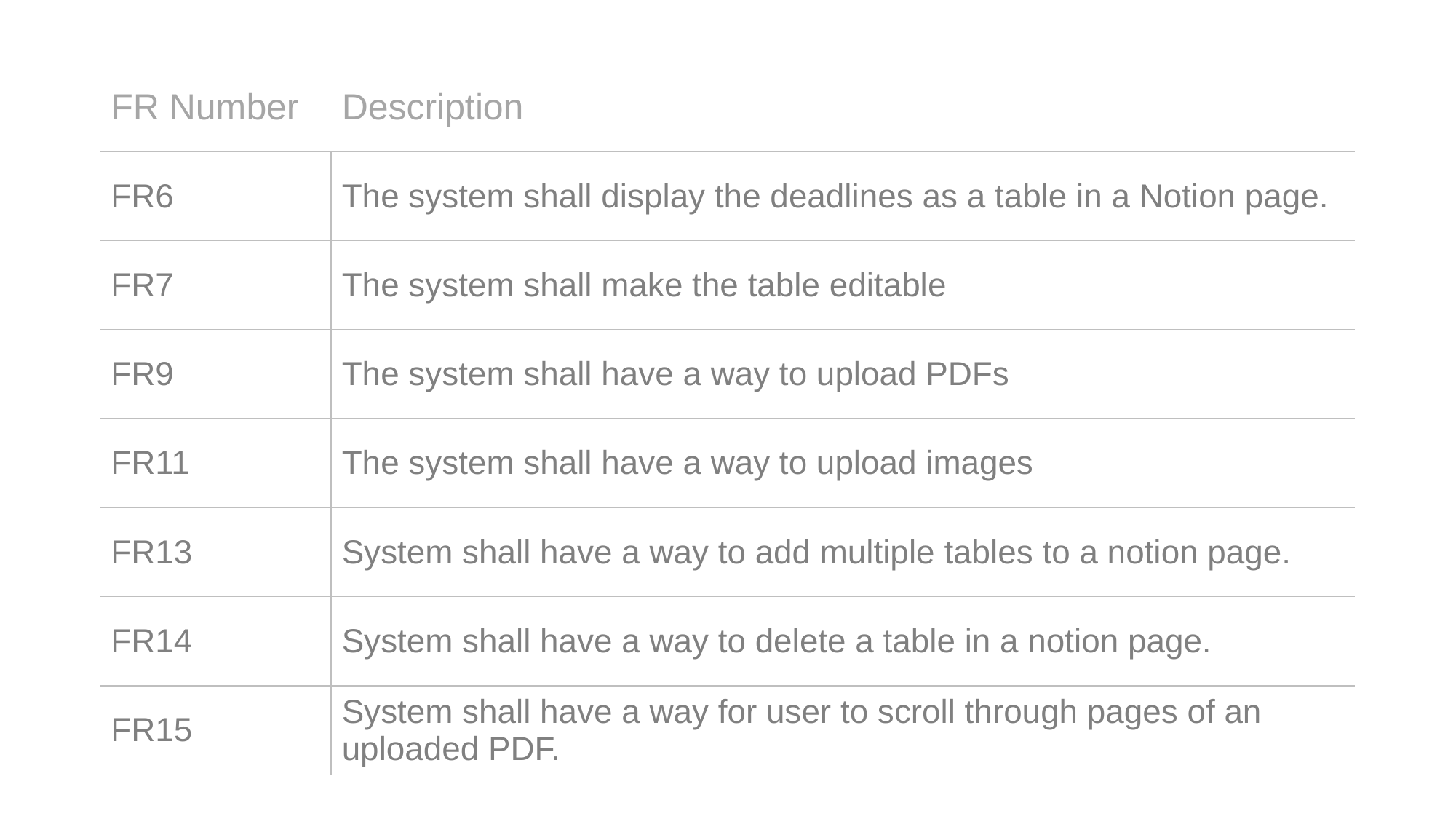

| FR Number | Description |
| --- | --- |
| FR6 | The system shall display the deadlines as a table in a Notion page. |
| FR7 | The system shall make the table editable |
| FR9 | The system shall have a way to upload PDFs |
| FR11 | The system shall have a way to upload images |
| FR13 | System shall have a way to add multiple tables to a notion page. |
| FR14 | System shall have a way to delete a table in a notion page. |
| FR15 | System shall have a way for user to scroll through pages of an uploaded PDF. |